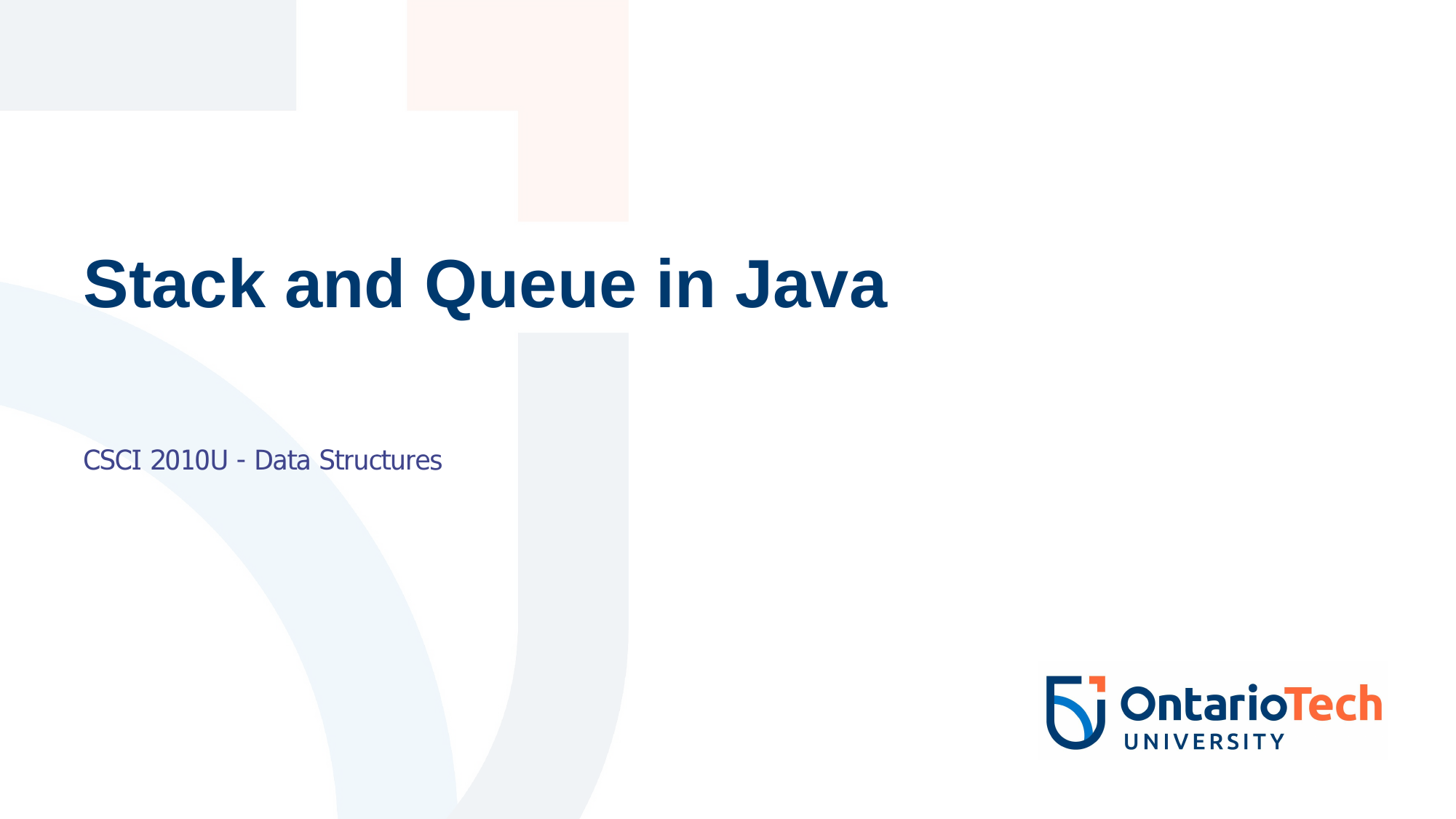

# Stack and Queue in Java
CSCI 2010U - Data Structures